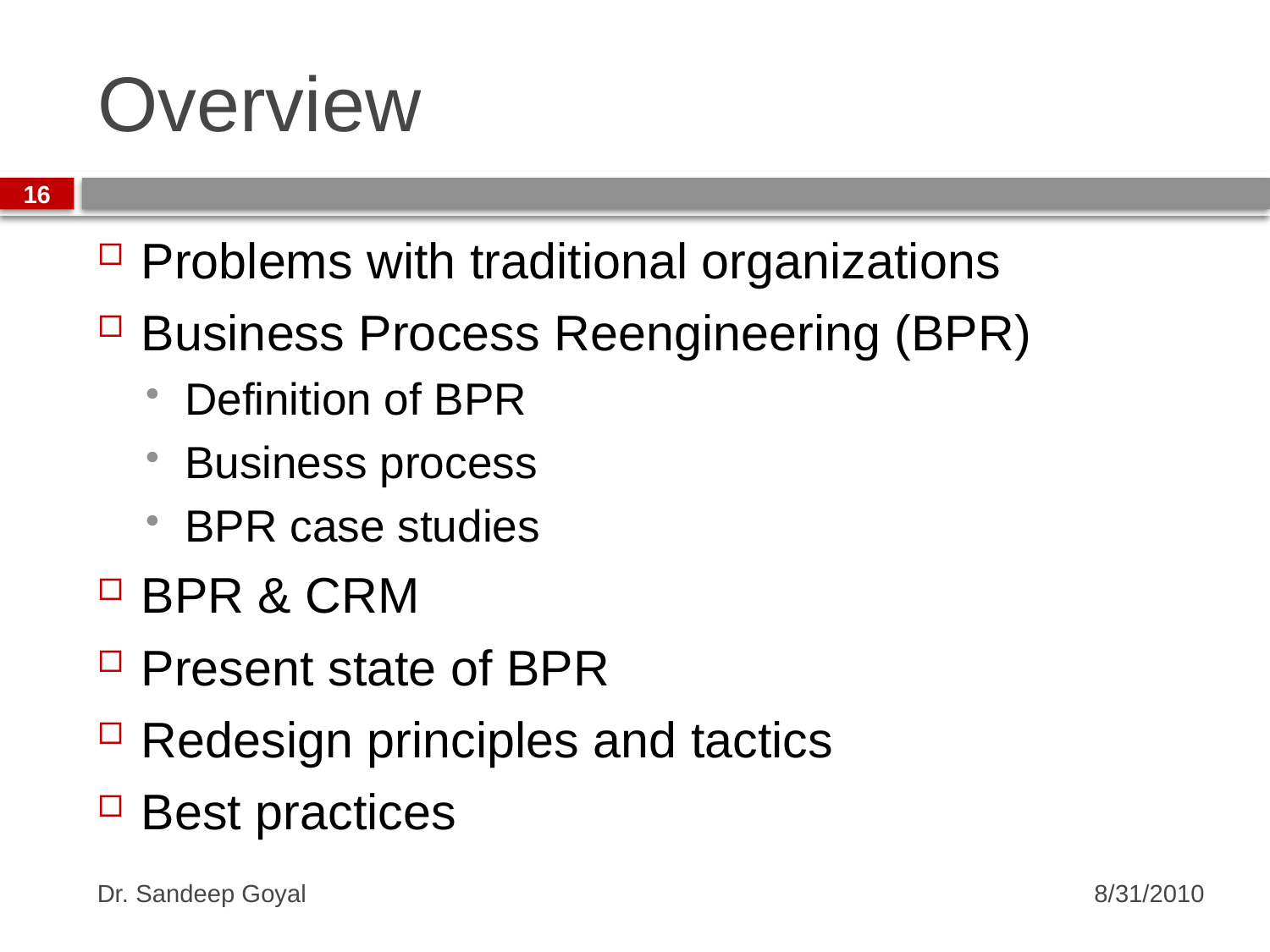

# Overview
16
Problems with traditional organizations
Business Process Reengineering (BPR)
Definition of BPR
Business process
BPR case studies
BPR & CRM
Present state of BPR
Redesign principles and tactics
Best practices
Dr. Sandeep Goyal
8/31/2010